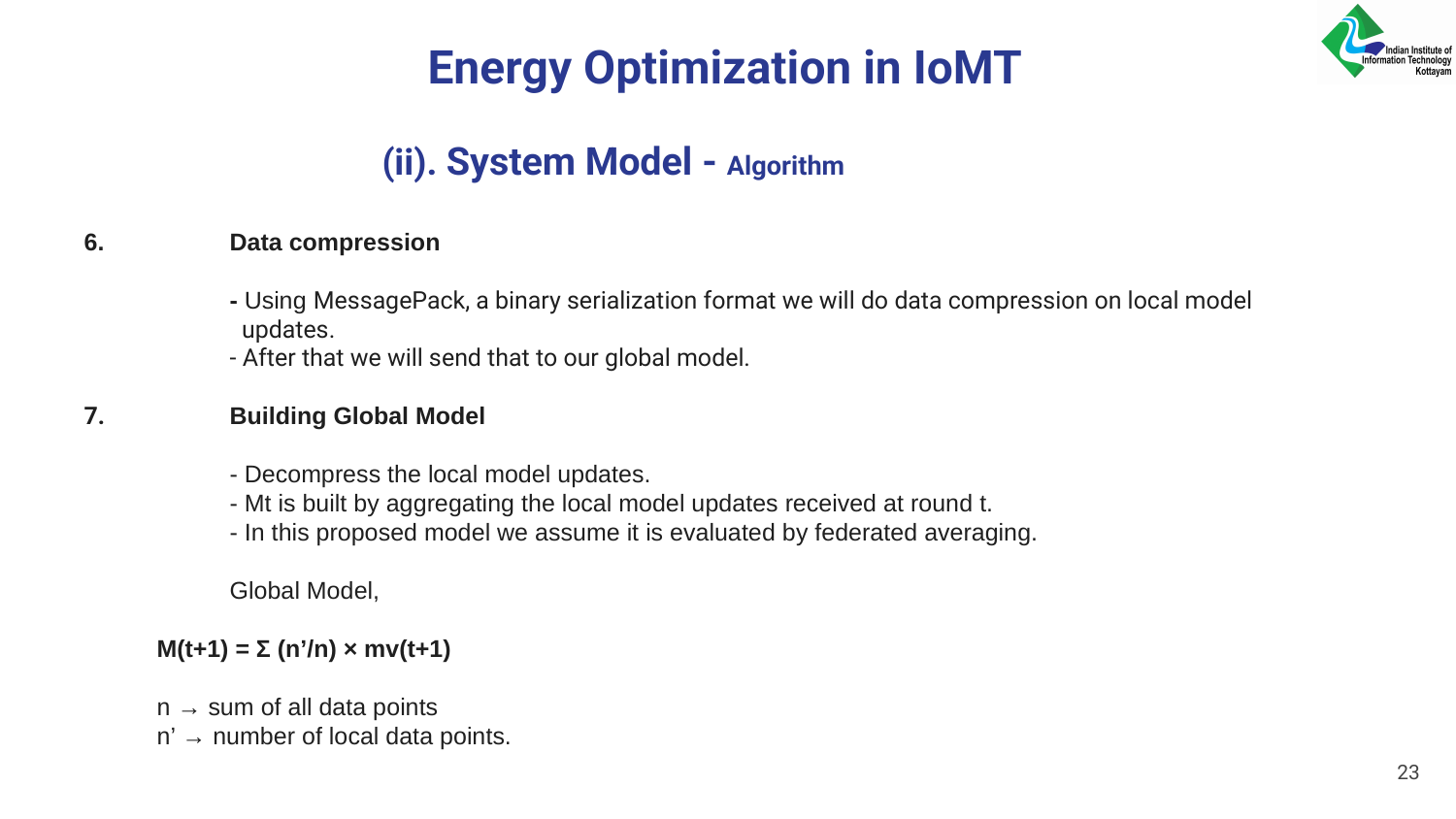

Energy Optimization in IoMT
(ii). System Model - Algorithm
6.	Data compression

	- Using MessagePack, a binary serialization format we will do data compression on local model
	  updates.
	- After that we will send that to our global model.

7.	Building Global Model

	- Decompress the local model updates.
	- Mt is built by aggregating the local model updates received at round t.
	- In this proposed model we assume it is evaluated by federated averaging.

	Global Model,

M(t+1) = Σ (n’/n) × mv(t+1)

n → sum of all data points
n’ → number of local data points.

23